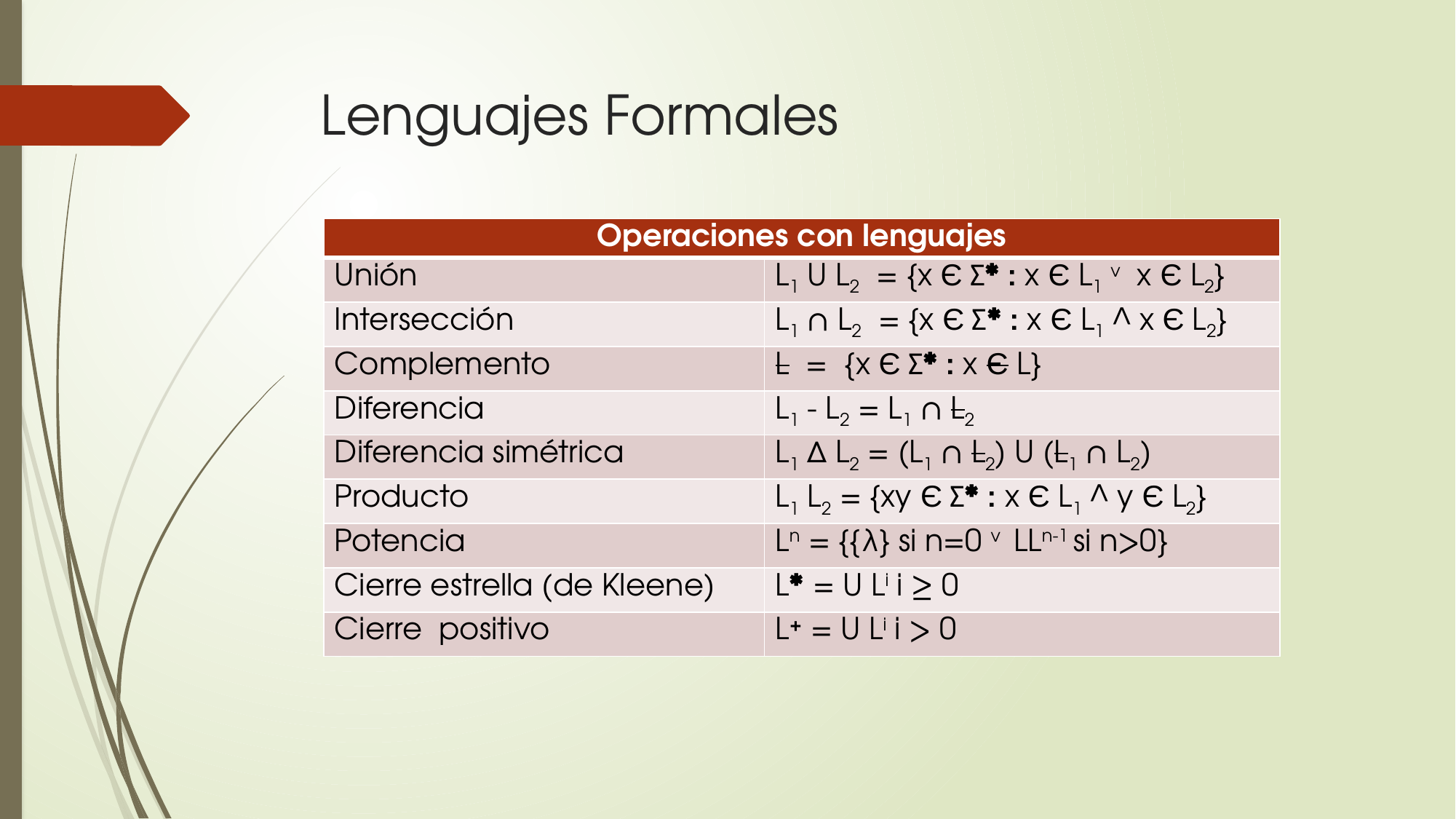

# Lenguajes Formales
| Operaciones con lenguajes |  |
| --- | --- |
| Unión | L1 U L2 = {x Є Σ\* : x Є L1 v x Є L2} |
| Intersección | L1 ∩ L2 = {x Є Σ\* : x Є L1 ^ x Є L2} |
| Complemento | L = {x Є Σ\* : x Є L} |
| Diferencia | L1 - L2 = L1 ∩ L2 |
| Diferencia simétrica | L1 ∆ L2 = (L1 ∩ L2) U (L1 ∩ L2) |
| Producto | L1 L2 = {xy Є Σ\* : x Є L1 ^ y Є L2} |
| Potencia | Ln = {{λ} si n=0 v LLn-1 si n>0} |
| Cierre estrella (de Kleene) | L\* = U Li i ≥ 0 |
| Cierre positivo | L+ = U Li i > 0 |